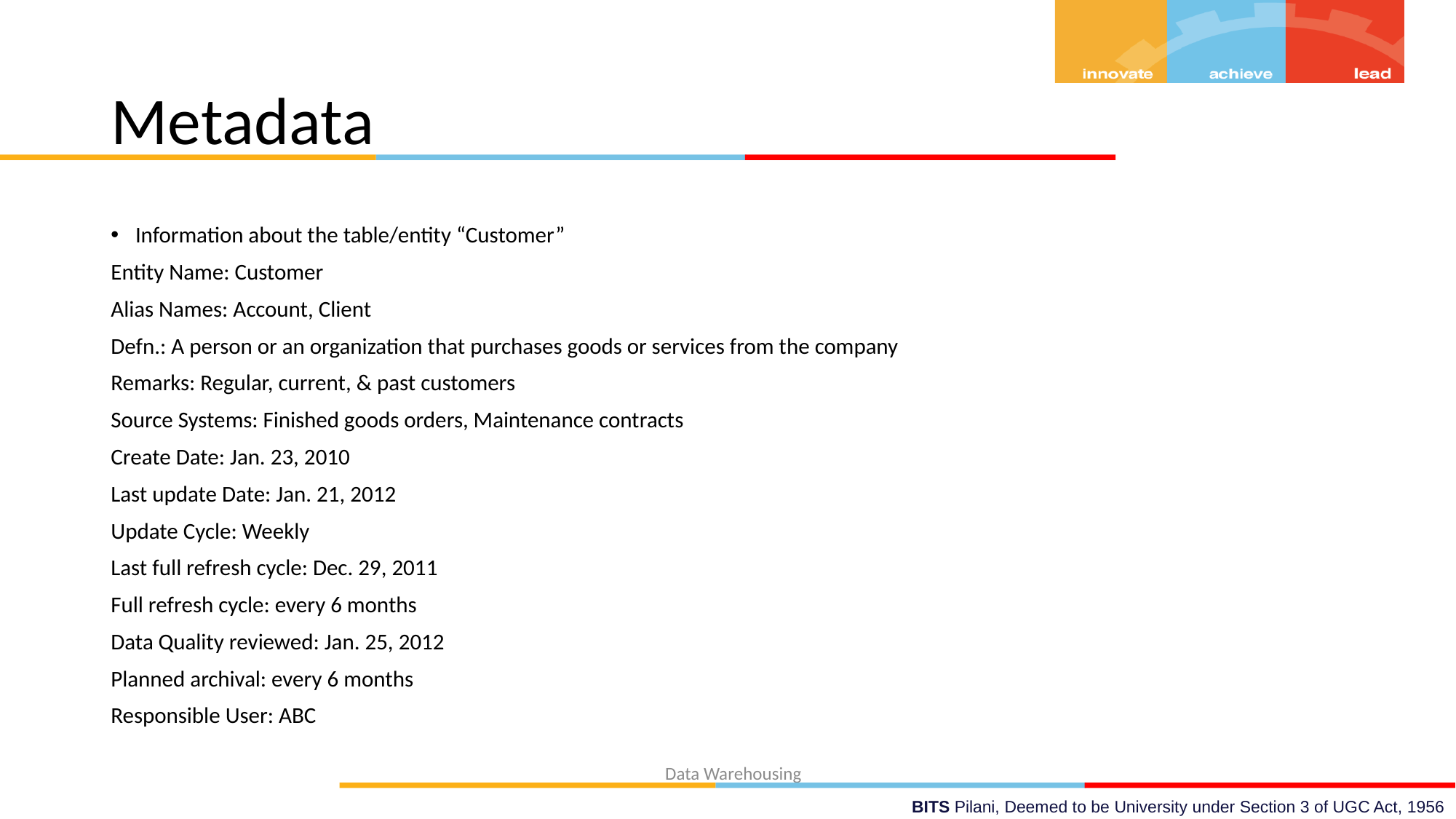

# Metadata
Information about the table/entity “Customer”
Entity Name: Customer
Alias Names: Account, Client
Defn.: A person or an organization that purchases goods or services from the company
Remarks: Regular, current, & past customers
Source Systems: Finished goods orders, Maintenance contracts
Create Date: Jan. 23, 2010
Last update Date: Jan. 21, 2012
Update Cycle: Weekly
Last full refresh cycle: Dec. 29, 2011
Full refresh cycle: every 6 months
Data Quality reviewed: Jan. 25, 2012
Planned archival: every 6 months
Responsible User: ABC